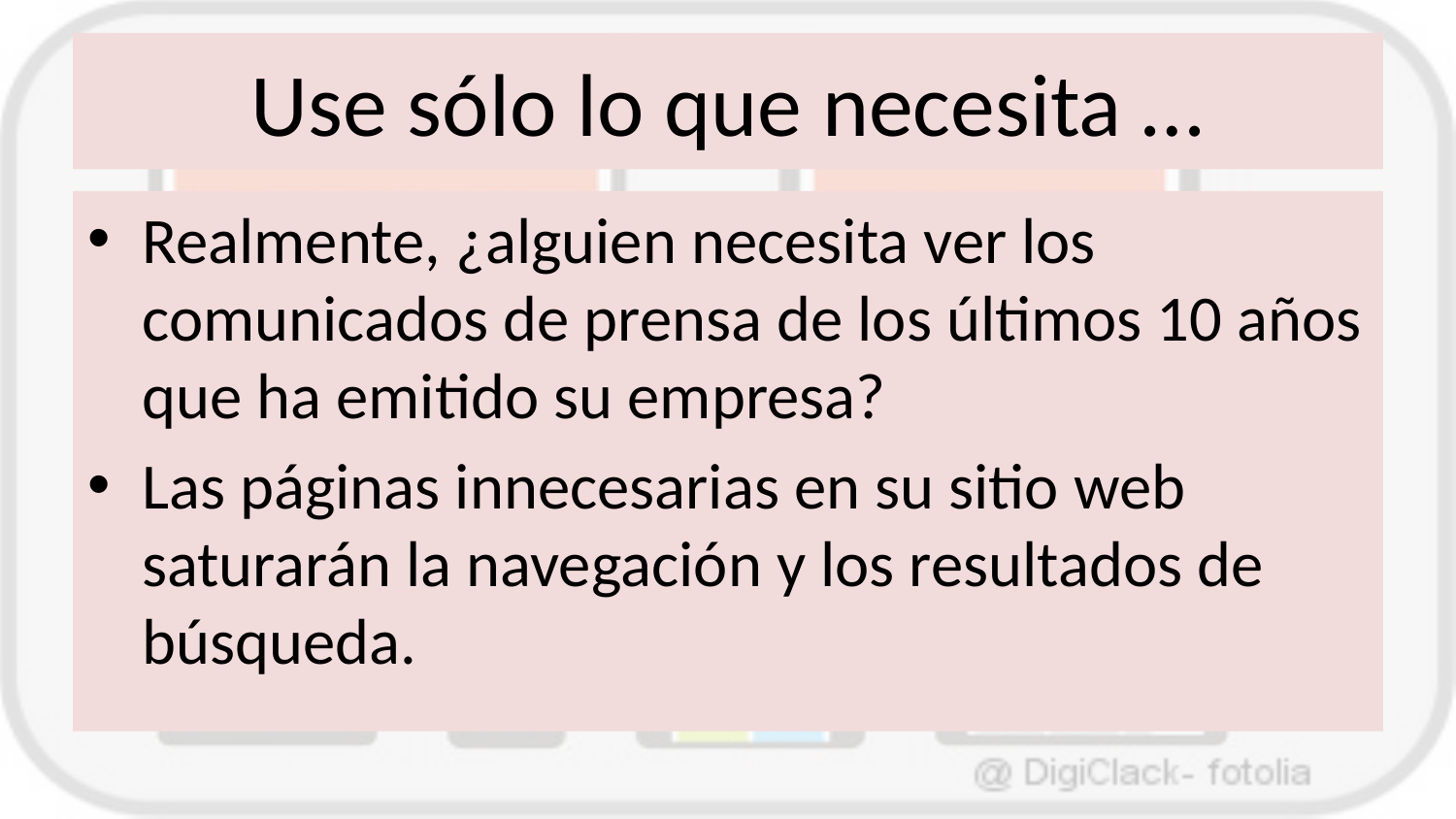

# Use sólo lo que necesita …
Realmente, ¿alguien necesita ver los comunicados de prensa de los últimos 10 años que ha emitido su empresa?
Las páginas innecesarias en su sitio web saturarán la navegación y los resultados de búsqueda.